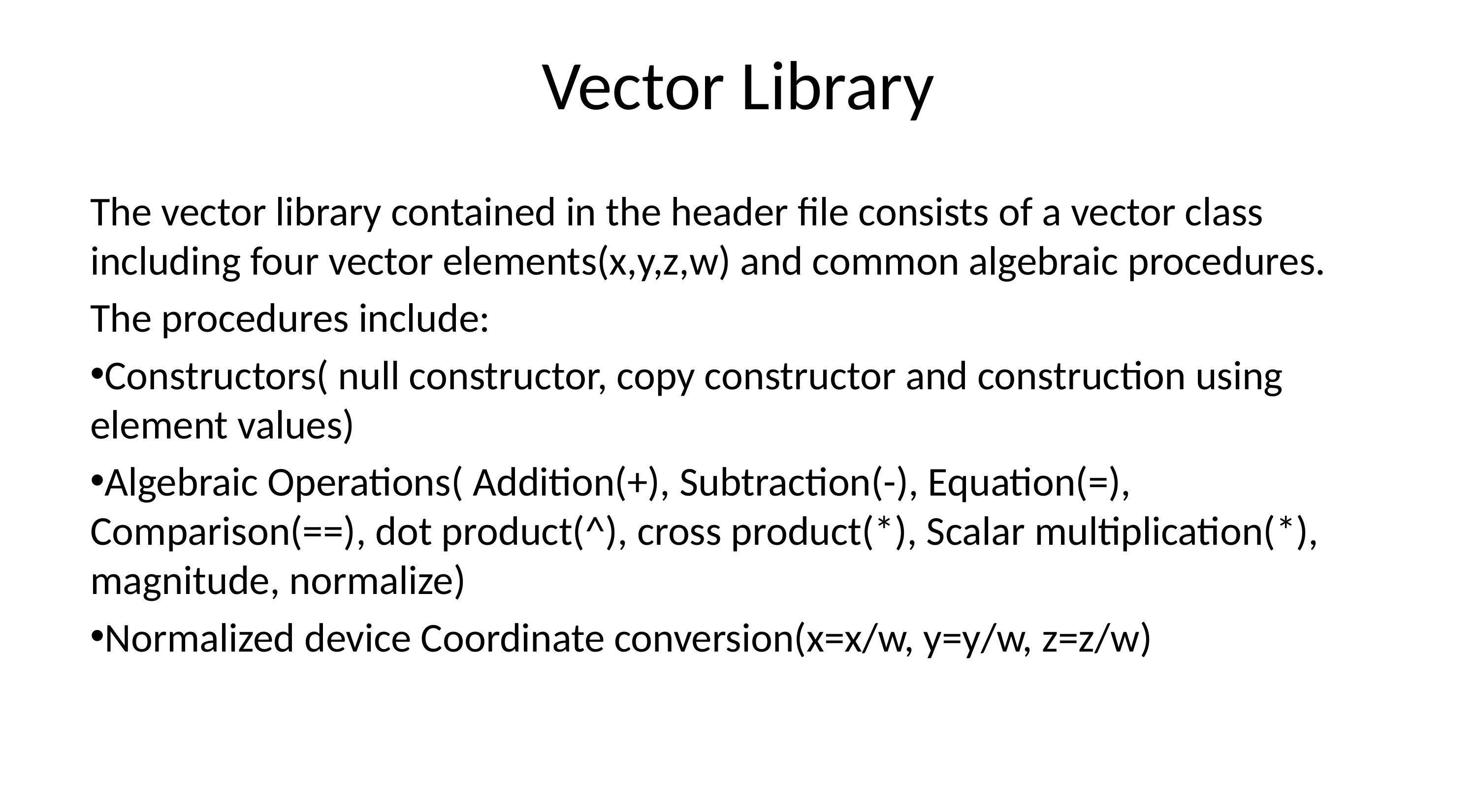

# Vector Library
The vector library contained in the header file consists of a vector class including four vector elements(x,y,z,w) and common algebraic procedures.
The procedures include:
Constructors( null constructor, copy constructor and construction using element values)
Algebraic Operations( Addition(+), Subtraction(-), Equation(=), Comparison(==), dot product(^), cross product(*), Scalar multiplication(*), magnitude, normalize)
Normalized device Coordinate conversion(x=x/w, y=y/w, z=z/w)